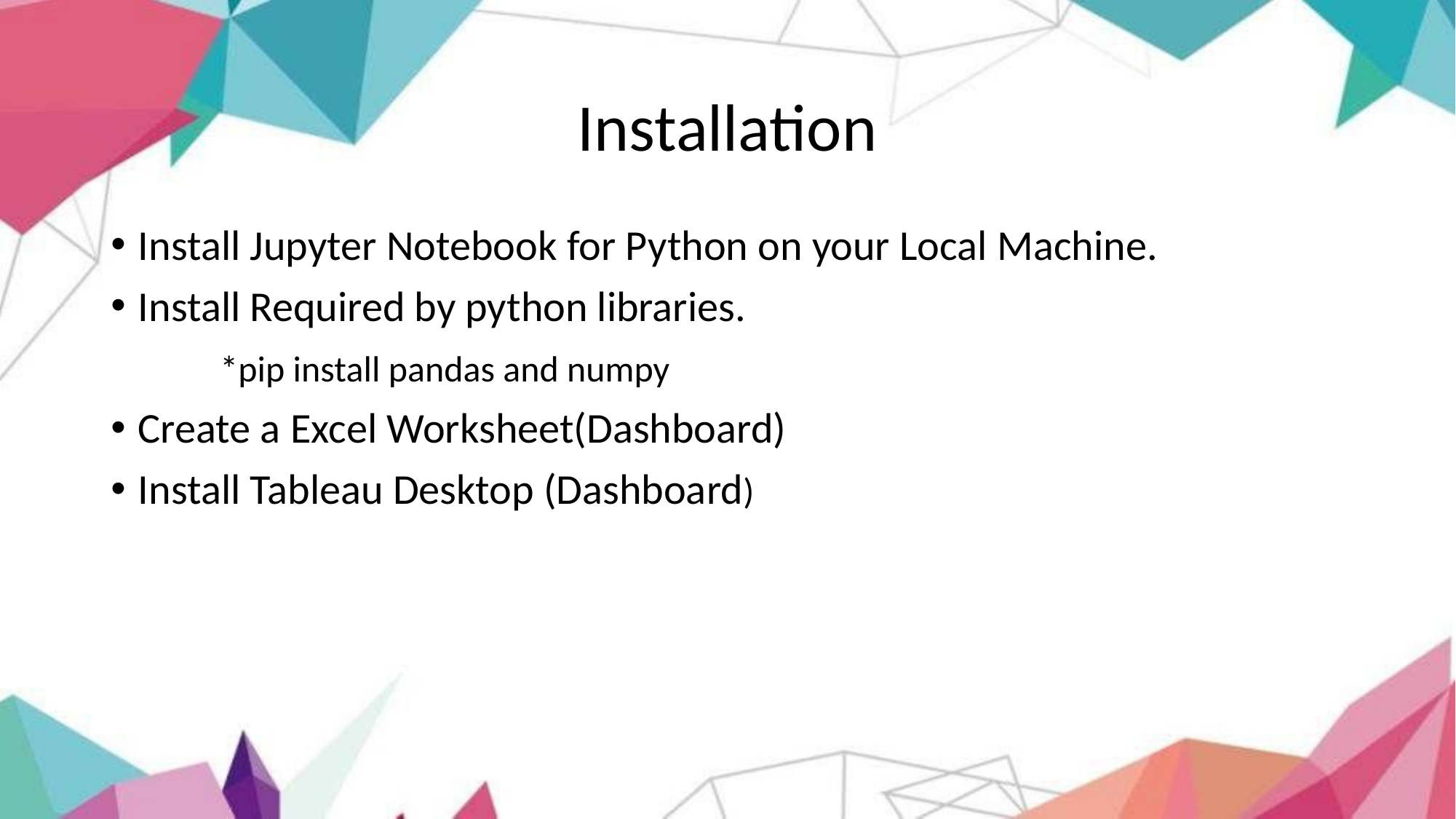

# Installation
Install Jupyter Notebook for Python on your Local Machine.
Install Required by python libraries.
	*pip install pandas and numpy
Create a Excel Worksheet(Dashboard)
Install Tableau Desktop (Dashboard)